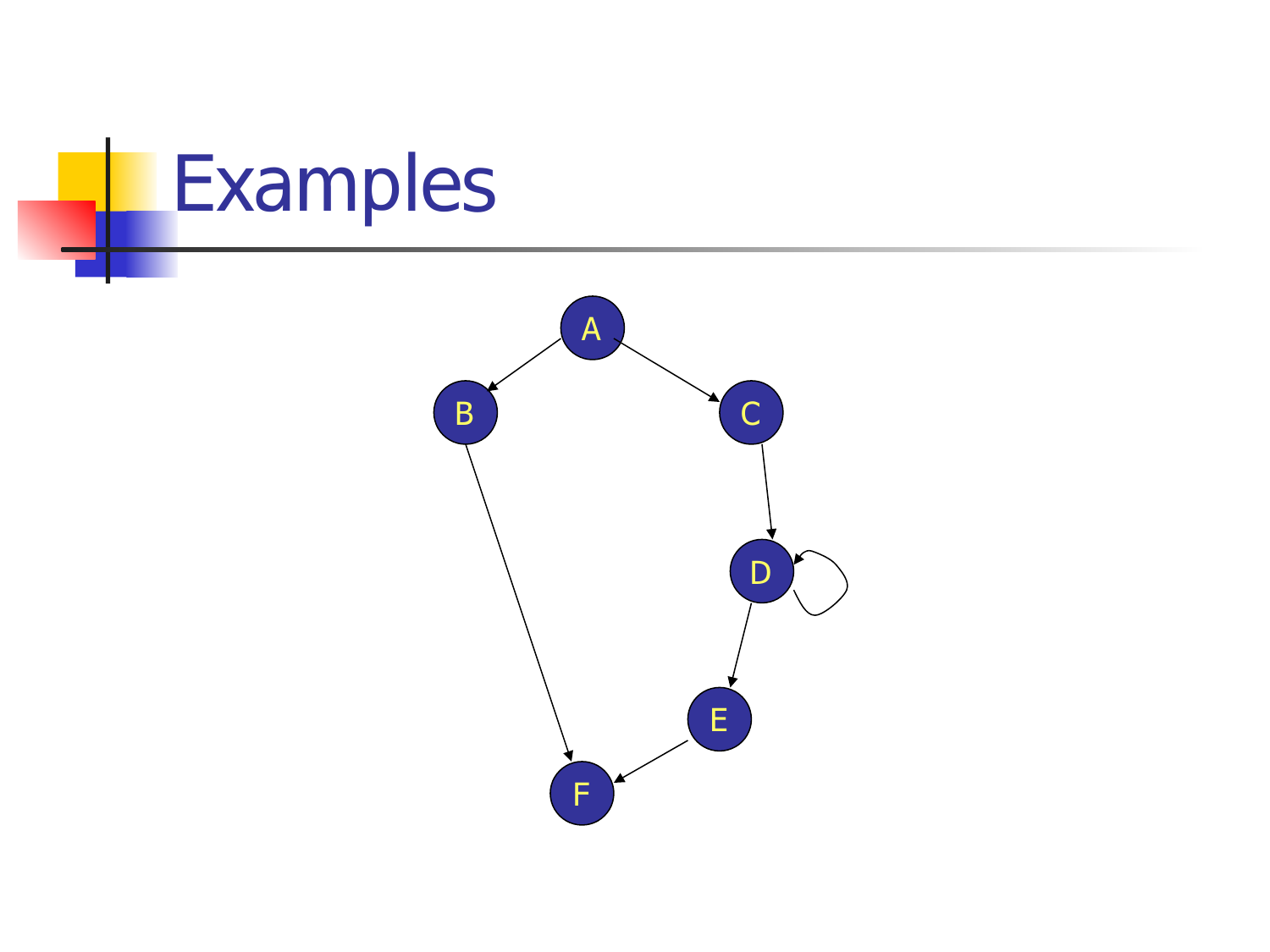

# Examples

A

B
C

D

E

F